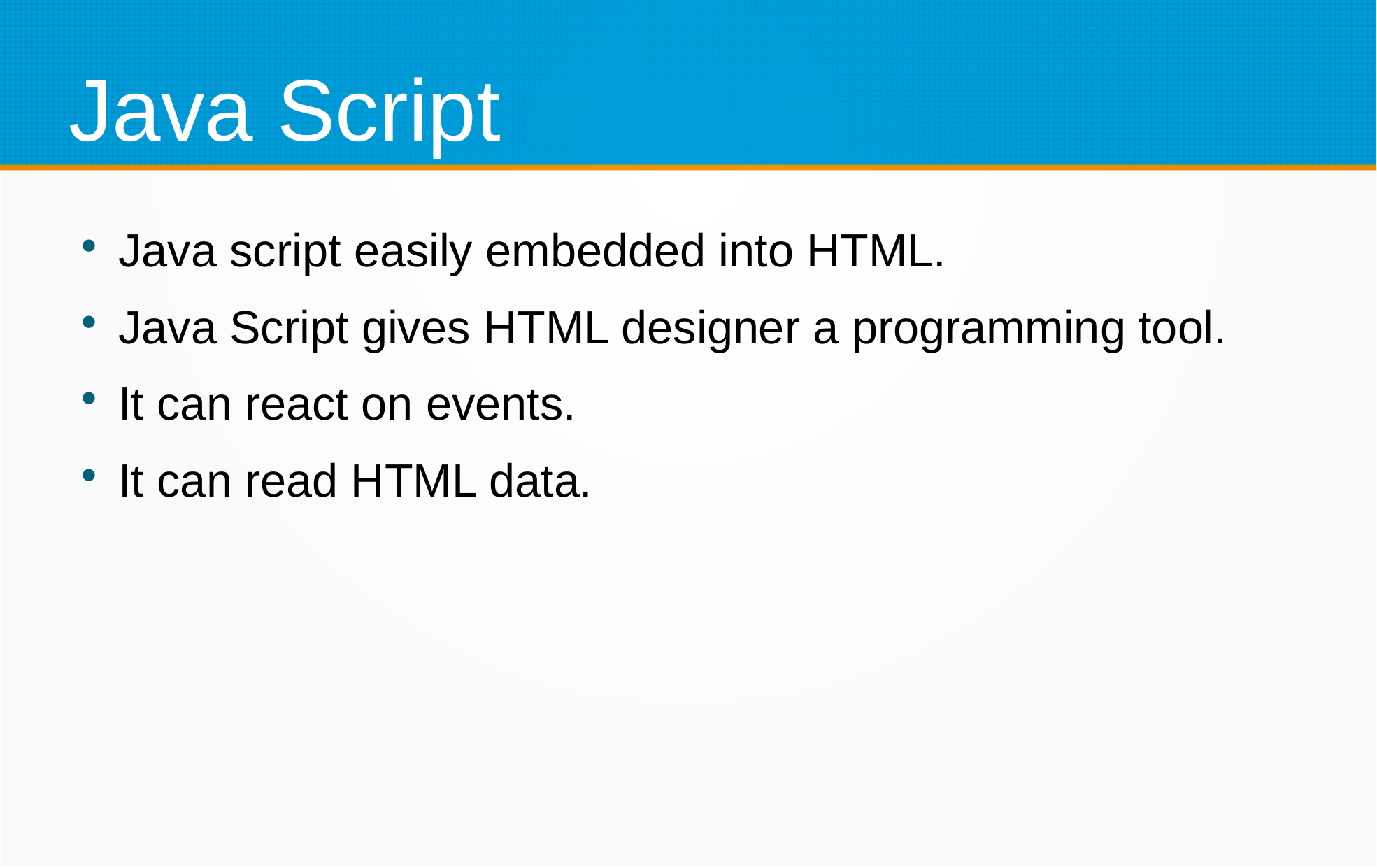

Java Script
Java script easily embedded into HTML.
Java Script gives HTML designer a programming tool.
It can react on events.
It can read HTML data.